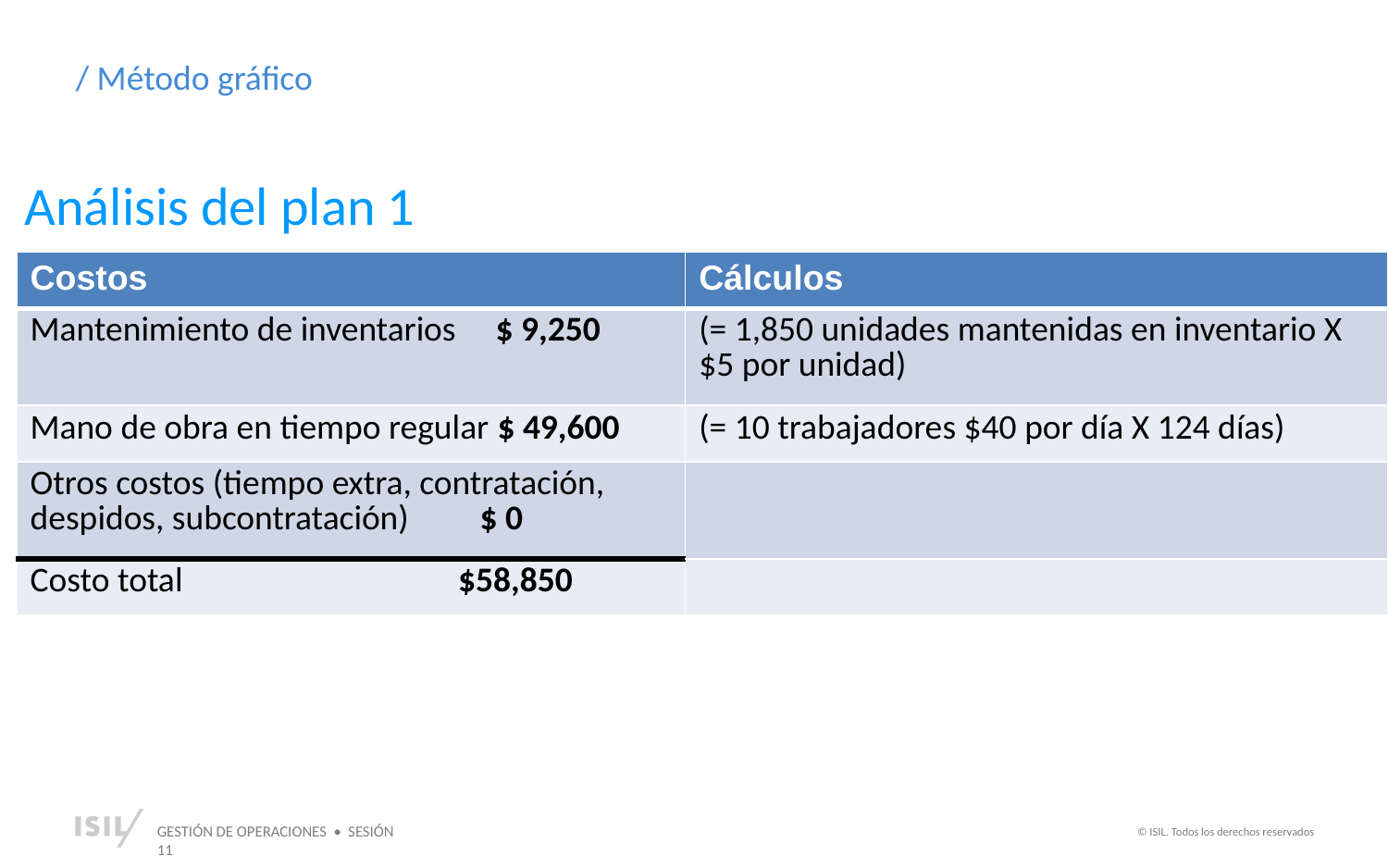

/ Método gráfico
Análisis del plan 1
| Costos | Cálculos |
| --- | --- |
| Mantenimiento de inventarios $ 9,250 | (= 1,850 unidades mantenidas en inventario X $5 por unidad) |
| Mano de obra en tiempo regular $ 49,600 | (= 10 trabajadores $40 por día X 124 días) |
| Otros costos (tiempo extra, contratación, despidos, subcontratación) $ 0 |  |
| Costo total $58,850 |  |